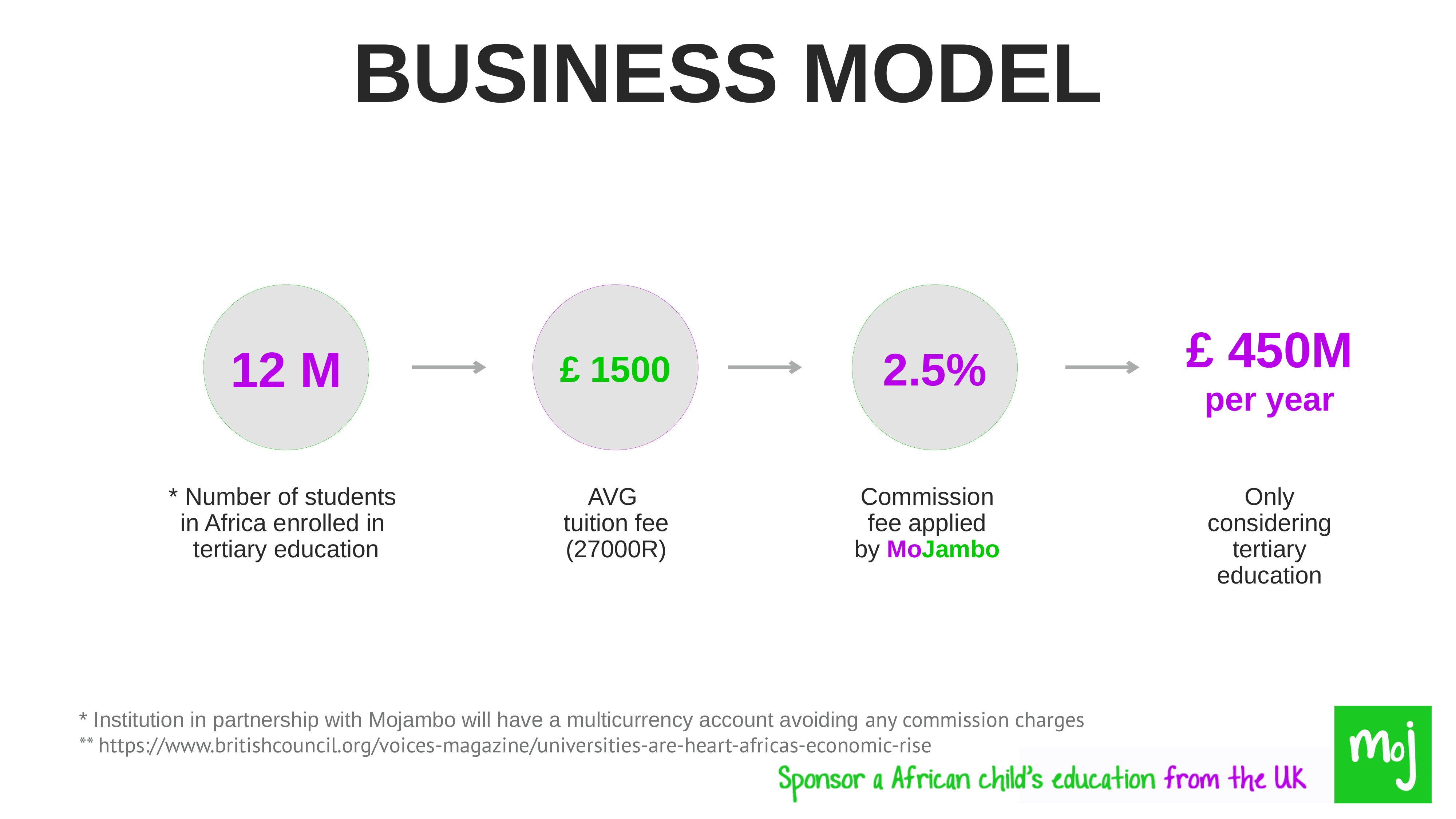

BUSINESS MODEL
12 M
£ 1500
2.5%
£ 450M
per year
* Number of students
in Africa enrolled in
tertiary education
AVG
tuition fee
(27000R)
Commission fee applied by MoJambo
Only considering tertiary education
* Institution in partnership with Mojambo will have a multicurrency account avoiding any commission charges
** https://www.britishcouncil.org/voices-magazine/universities-are-heart-africas-economic-rise